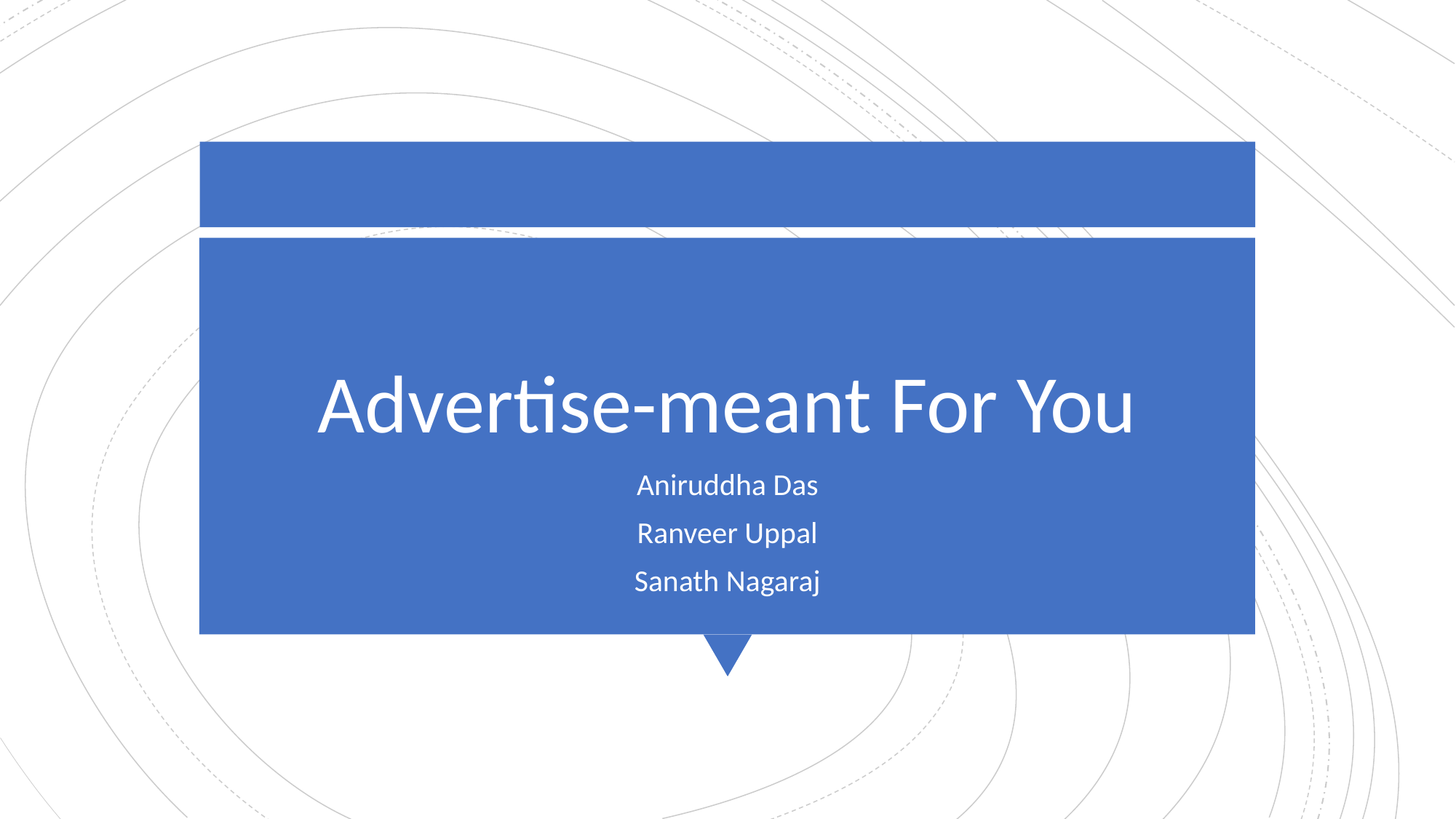

# Advertise-meant For You
Aniruddha Das
Ranveer Uppal
Sanath Nagaraj